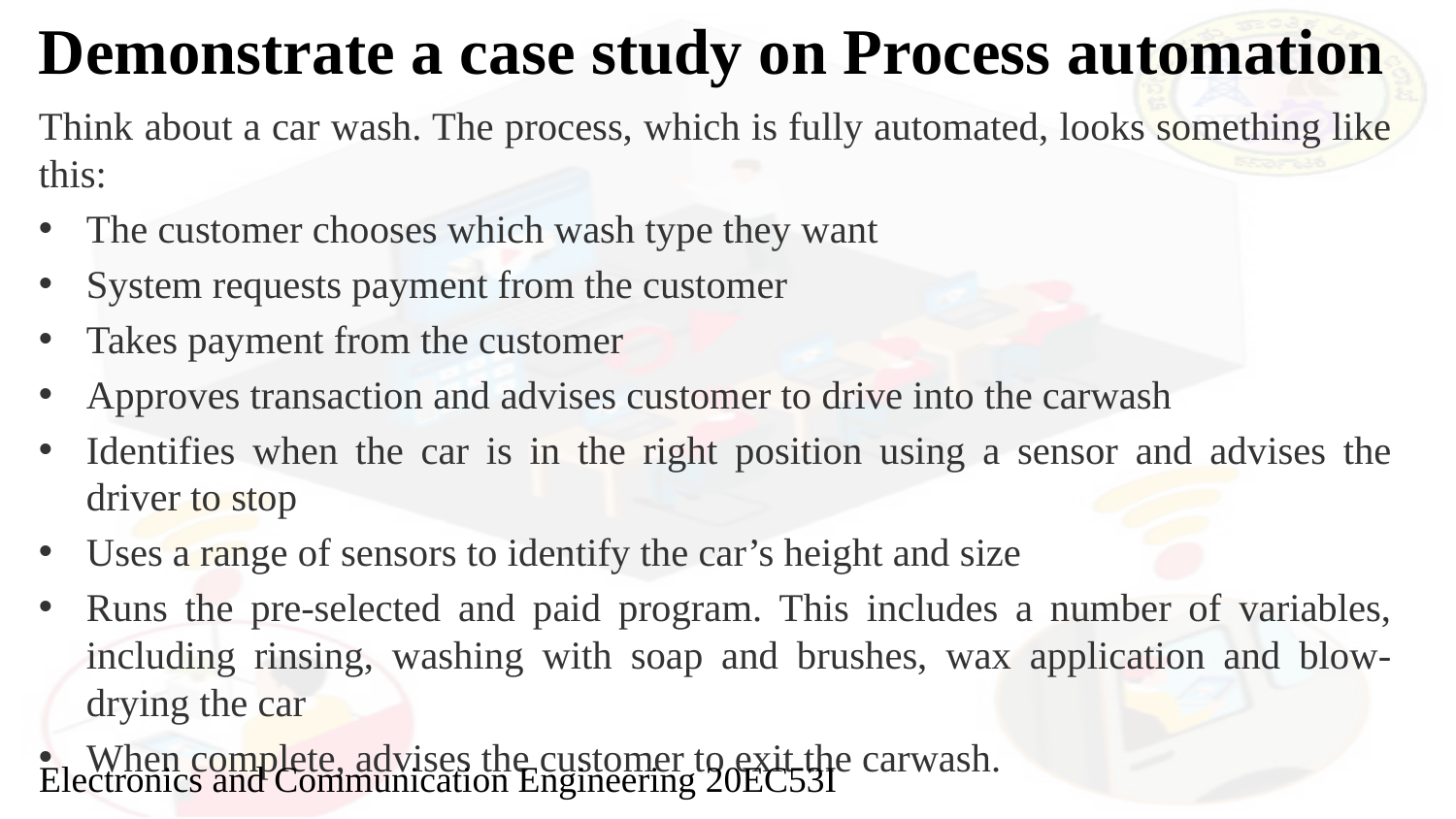

# Demonstrate a case study on Process automation
Think about a car wash. The process, which is fully automated, looks something like this:
The customer chooses which wash type they want
System requests payment from the customer
Takes payment from the customer
Approves transaction and advises customer to drive into the carwash
Identifies when the car is in the right position using a sensor and advises the driver to stop
Uses a range of sensors to identify the car’s height and size
Runs the pre-selected and paid program. This includes a number of variables, including rinsing, washing with soap and brushes, wax application and blow-drying the car
When complete, advises the customer to exit the carwash.

Electronics and Communication Engineering 20EC53I